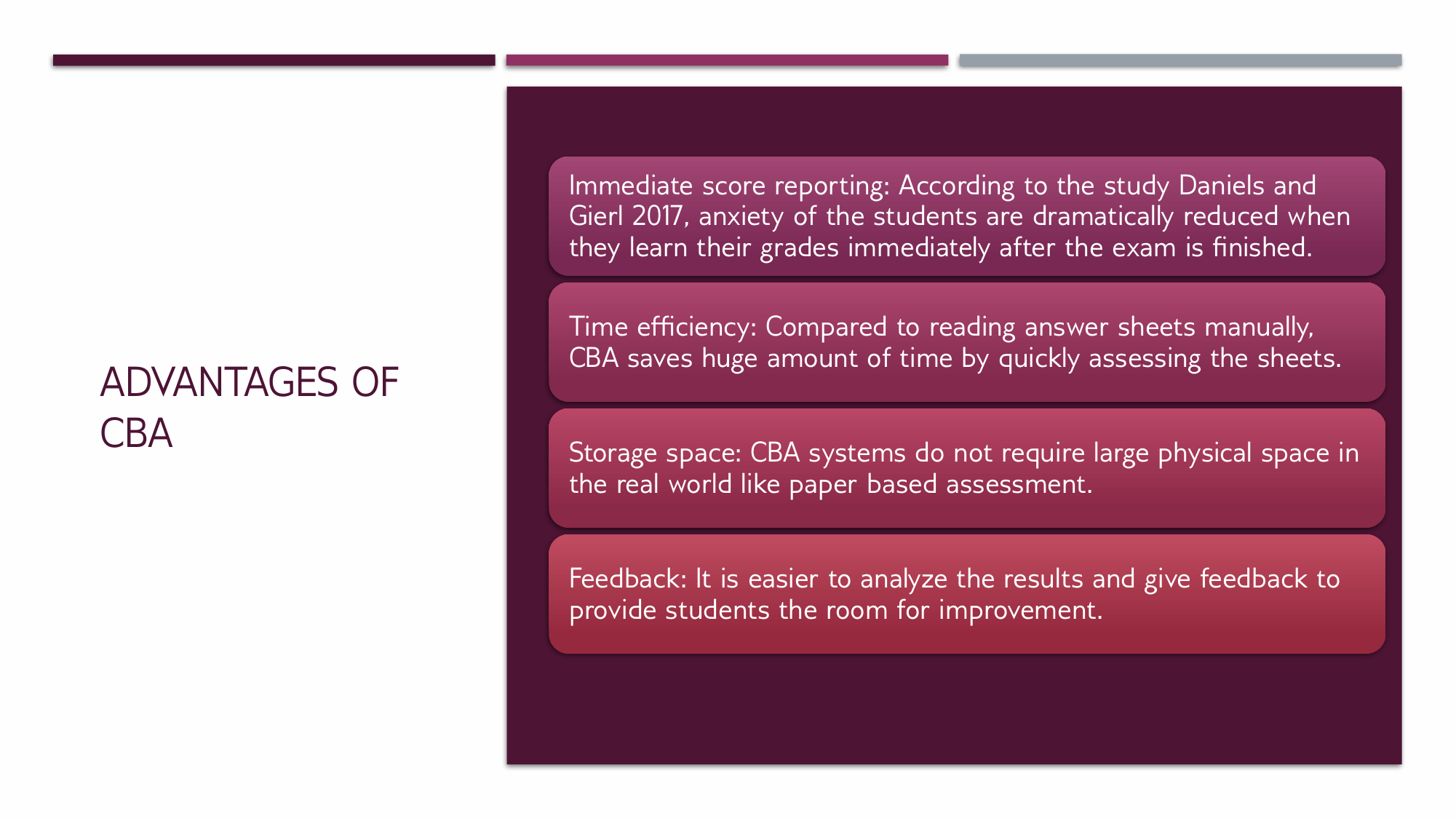

Advantages of cba
Immediate score reporting: According to the study Daniels and Gierl 2017, anxiety of the students are dramatically reduced when they learn their grades immediately after the exam is finished.
Time efficiency: Compared to reading answer sheets manually, CBA saves huge amount of time by quickly assessing the sheets.
Storage space: CBA systems do not require large physical space in the real world like paper based assessment.
Feedback: It is easier to analyze the results and give feedback to provide students the room for improvement.